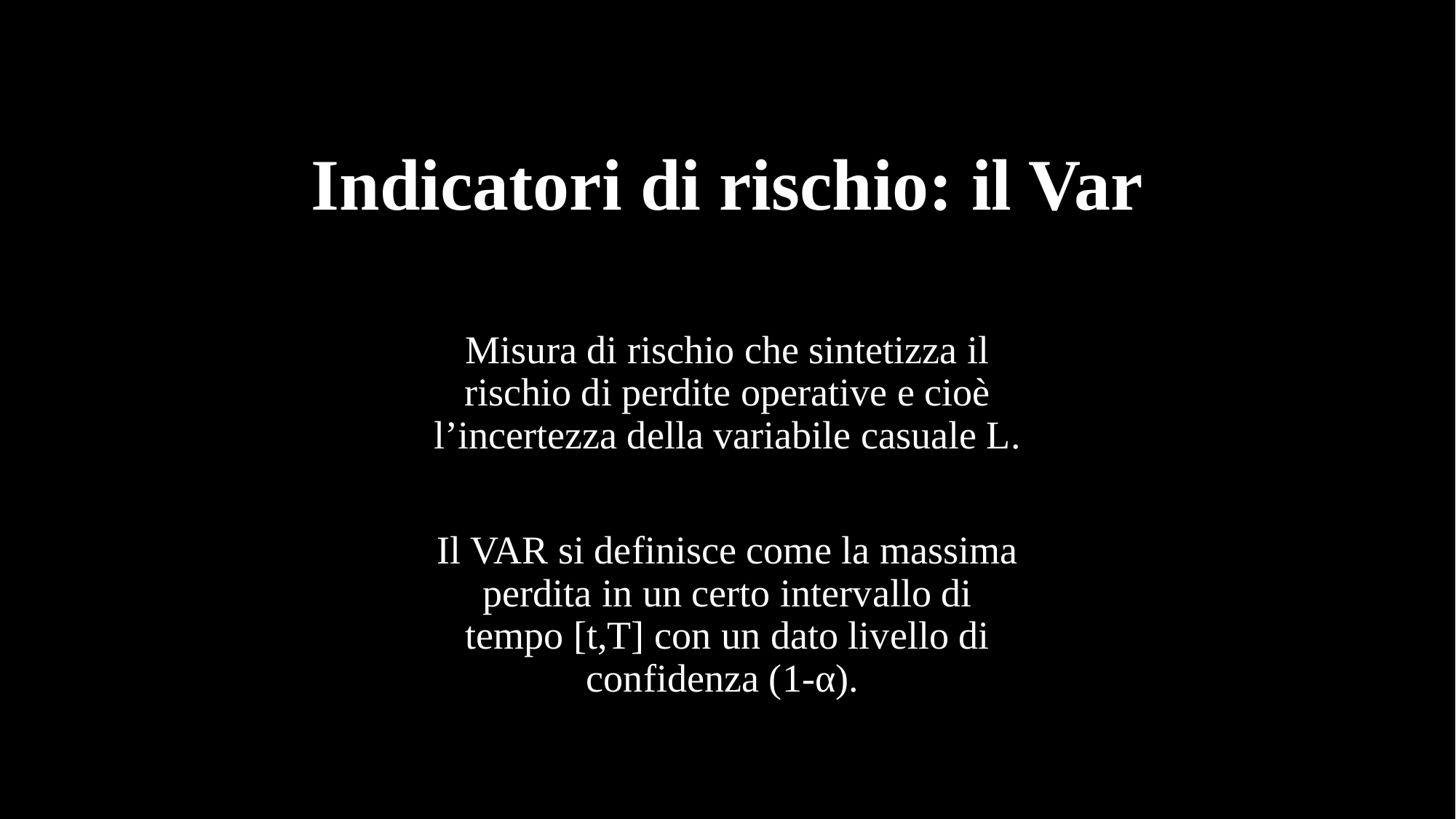

# Indicatori di rischio: il Var
Misura di rischio che sintetizza il rischio di perdite operative e cioè l’incertezza della variabile casuale L.

Il VAR si definisce come la massima perdita in un certo intervallo di tempo [t,T] con un dato livello di confidenza (1-α).